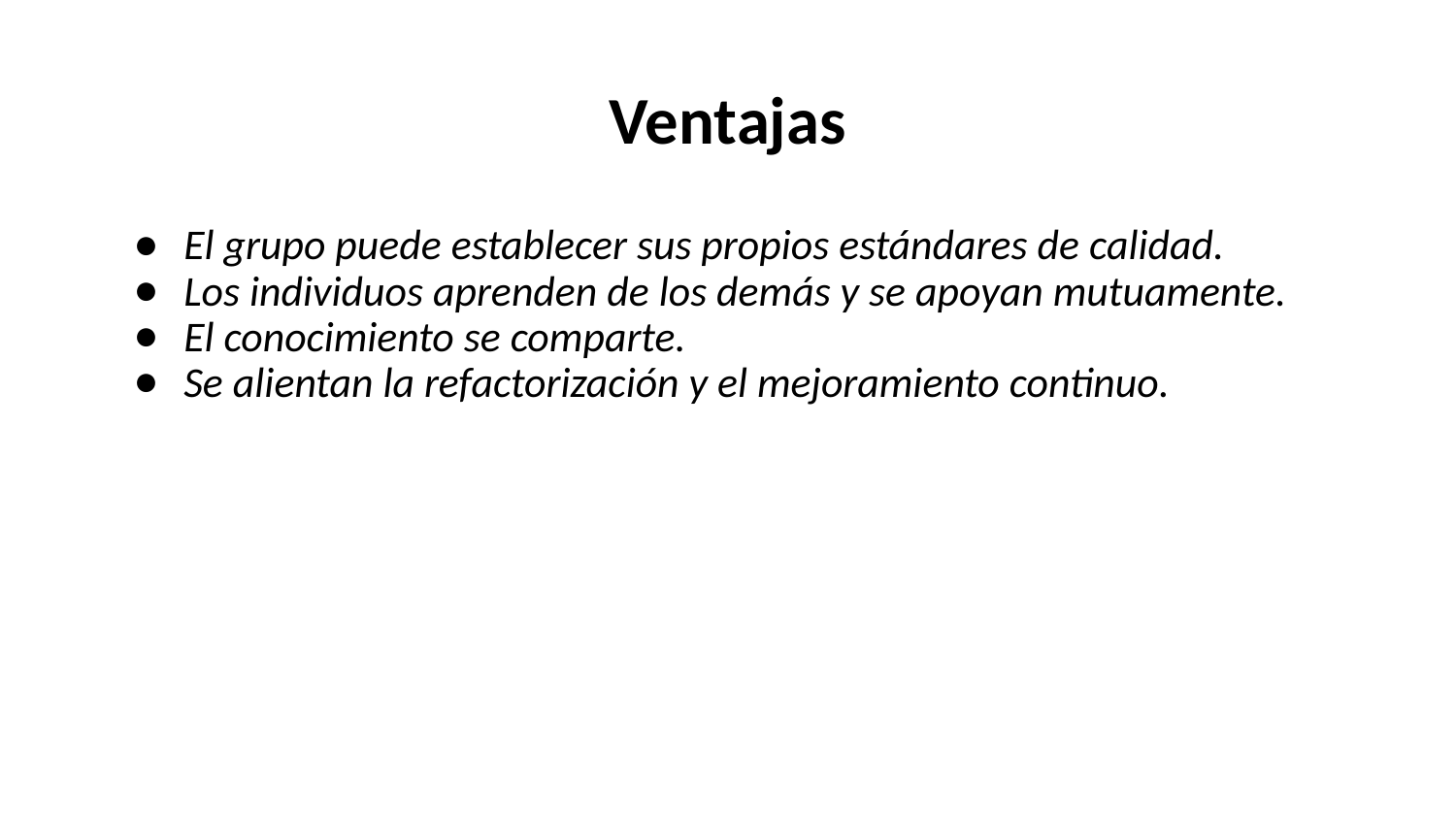

# Ventajas
El grupo puede establecer sus propios estándares de calidad.
Los individuos aprenden de los demás y se apoyan mutuamente.
El conocimiento se comparte.
Se alientan la refactorización y el mejoramiento continuo.